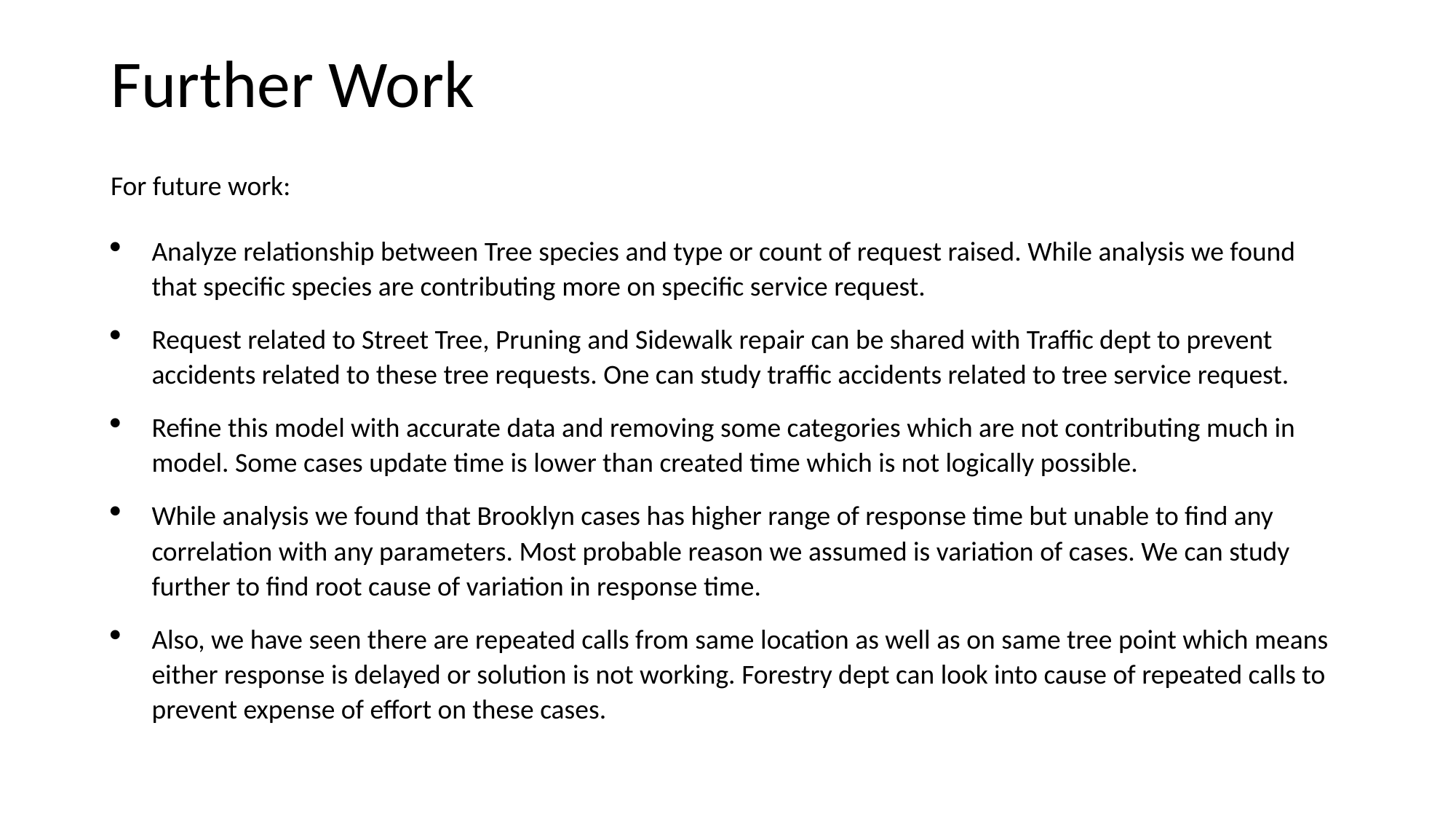

# Further Work
For future work:
Analyze relationship between Tree species and type or count of request raised. While analysis we found that specific species are contributing more on specific service request.
Request related to Street Tree, Pruning and Sidewalk repair can be shared with Traffic dept to prevent accidents related to these tree requests. One can study traffic accidents related to tree service request.
Refine this model with accurate data and removing some categories which are not contributing much in model. Some cases update time is lower than created time which is not logically possible.
While analysis we found that Brooklyn cases has higher range of response time but unable to find any correlation with any parameters. Most probable reason we assumed is variation of cases. We can study further to find root cause of variation in response time.
Also, we have seen there are repeated calls from same location as well as on same tree point which means either response is delayed or solution is not working. Forestry dept can look into cause of repeated calls to prevent expense of effort on these cases.